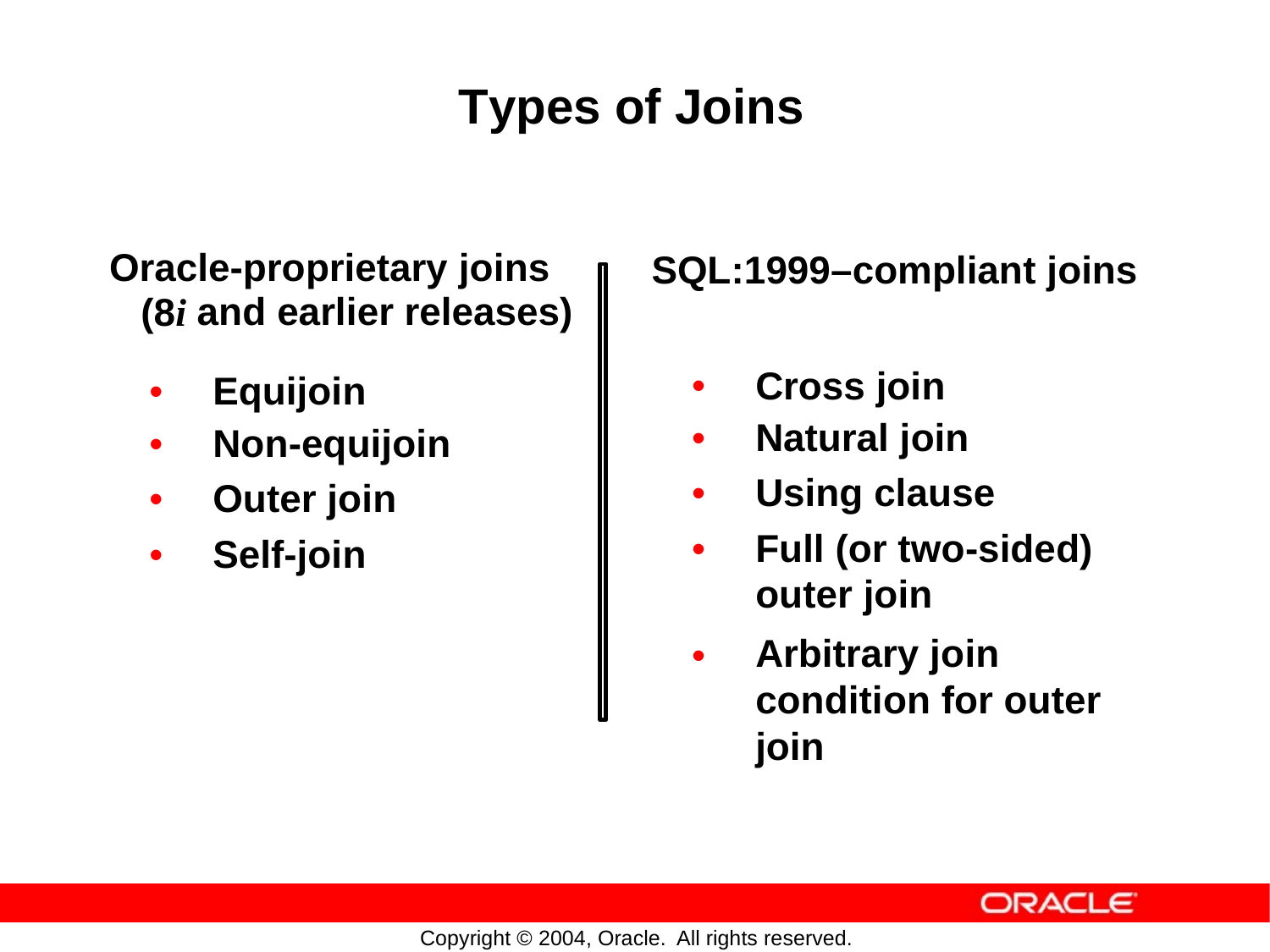

Types
of Joins
Oracle-proprietary joins
SQL:1999–compliant
joins

(8i
and earlier releases)
•
•
•
•
Cross join
Natural join
Using clause
Full (or two-sided)
outer join
Arbitrary join condition for outer join
•
•
•
•
Equijoin
Non-equijoin
Outer join
Self-join
•

Copyright © 2004, Oracle.
All rights reserved.